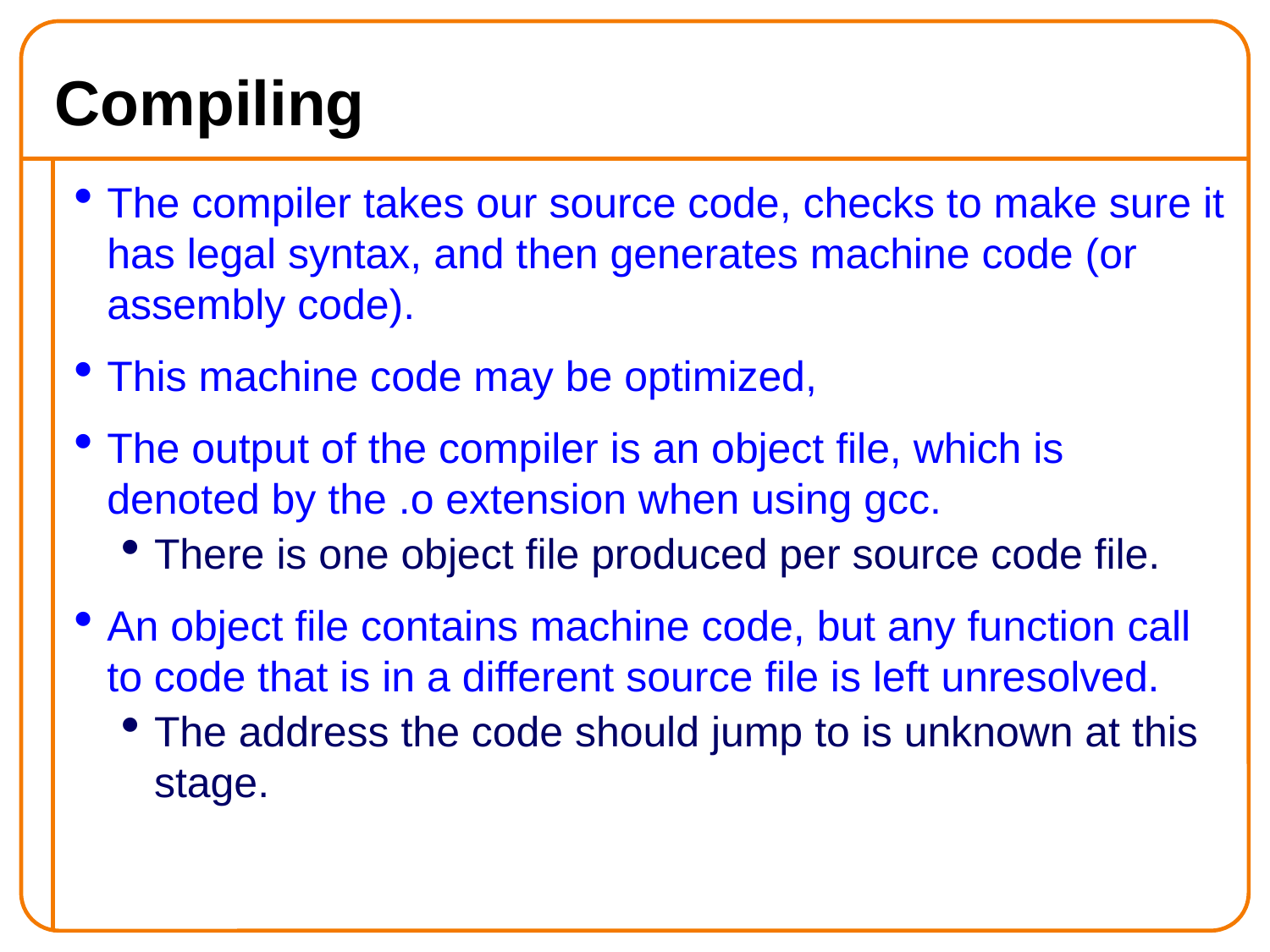

Compiling
The compiler takes our source code, checks to make sure it has legal syntax, and then generates machine code (or assembly code).
This machine code may be optimized,
The output of the compiler is an object file, which is denoted by the .o extension when using gcc.
There is one object file produced per source code file.
An object file contains machine code, but any function call to code that is in a different source file is left unresolved.
The address the code should jump to is unknown at this stage.